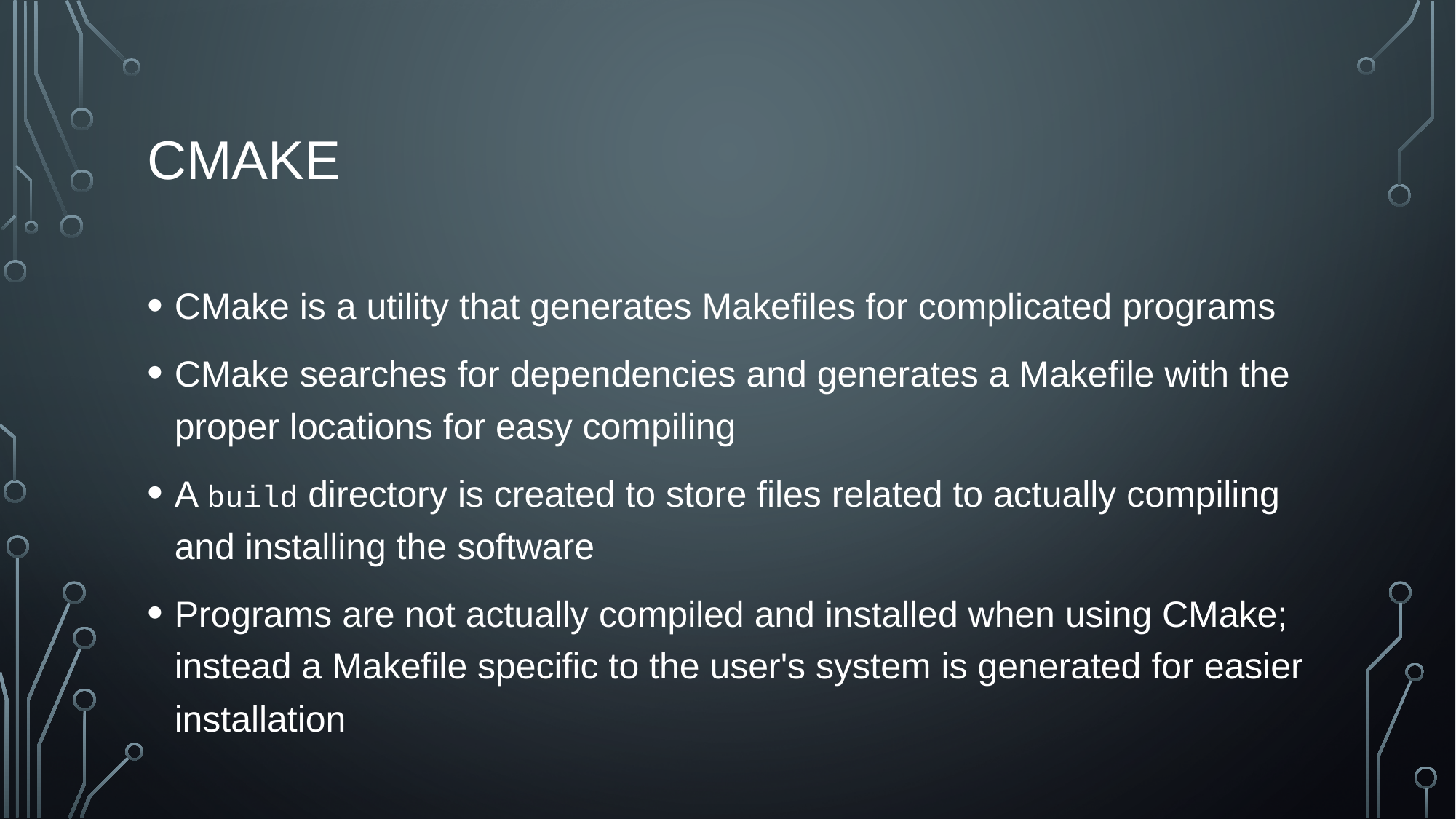

# CMake
CMake is a utility that generates Makefiles for complicated programs
CMake searches for dependencies and generates a Makefile with the proper locations for easy compiling
A build directory is created to store files related to actually compiling and installing the software
Programs are not actually compiled and installed when using CMake; instead a Makefile specific to the user's system is generated for easier installation